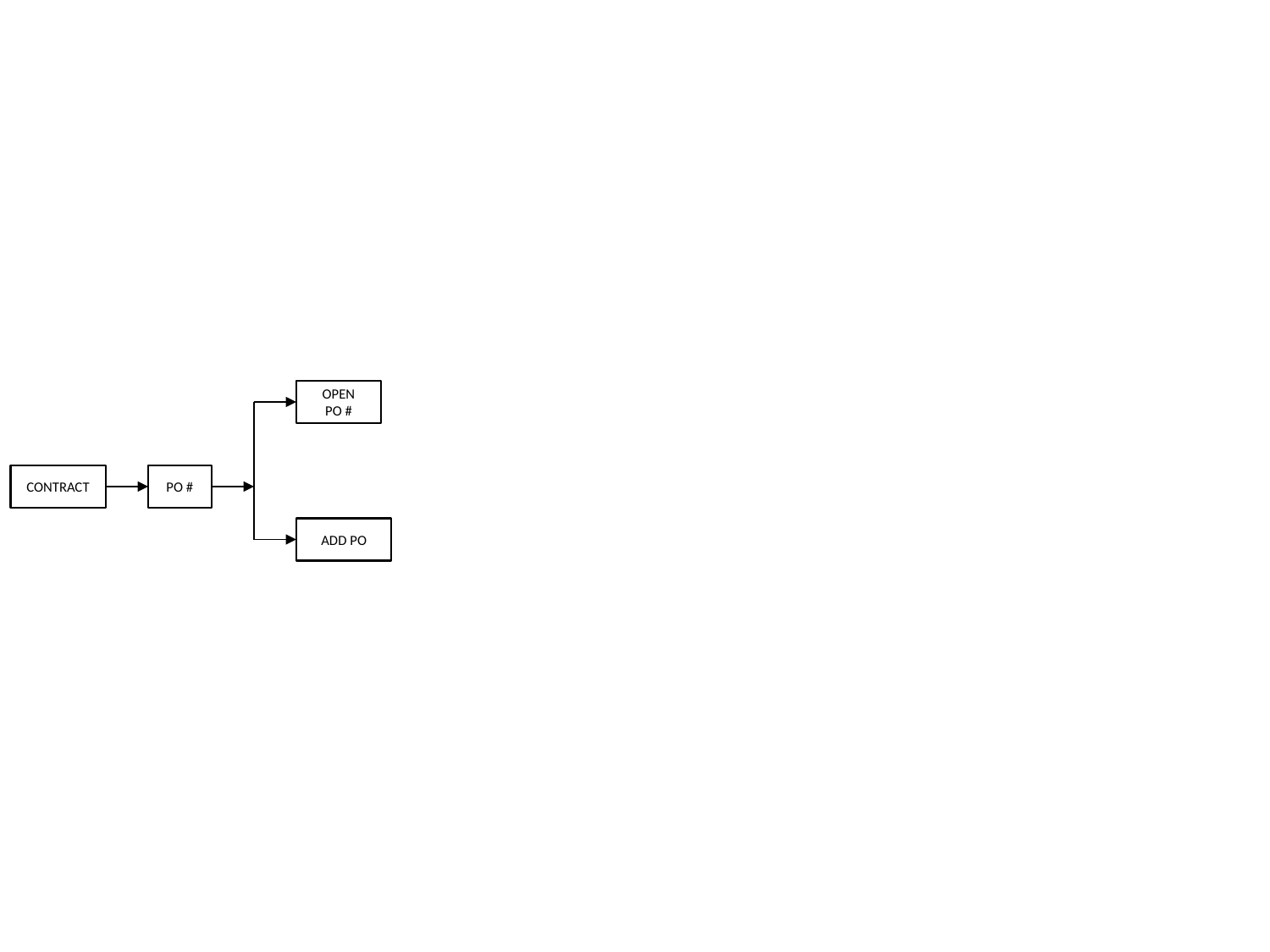

OPEN
PO #
CONTRACT
PO #
ADD PO